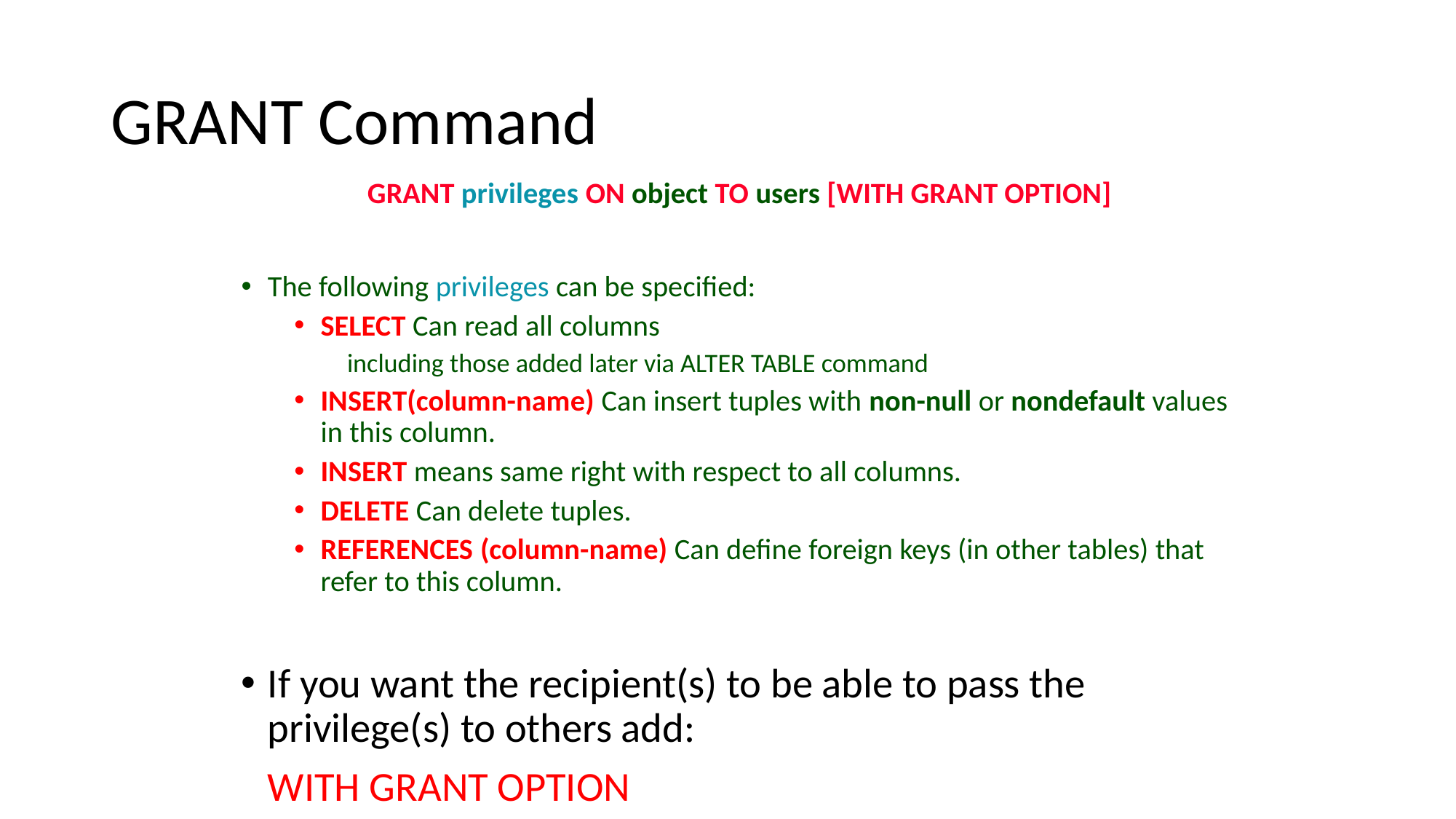

# GRANT Command
GRANT privileges ON object TO users [WITH GRANT OPTION]

The following privileges can be specified:
SELECT Can read all columns
including those added later via ALTER TABLE command
INSERT(column-name) Can insert tuples with non-null or nondefault values in this column.
INSERT means same right with respect to all columns.
DELETE Can delete tuples.
REFERENCES (column-name) Can define foreign keys (in other tables) that refer to this column.

If you want the recipient(s) to be able to pass the privilege(s) to others add:
		WITH GRANT OPTION